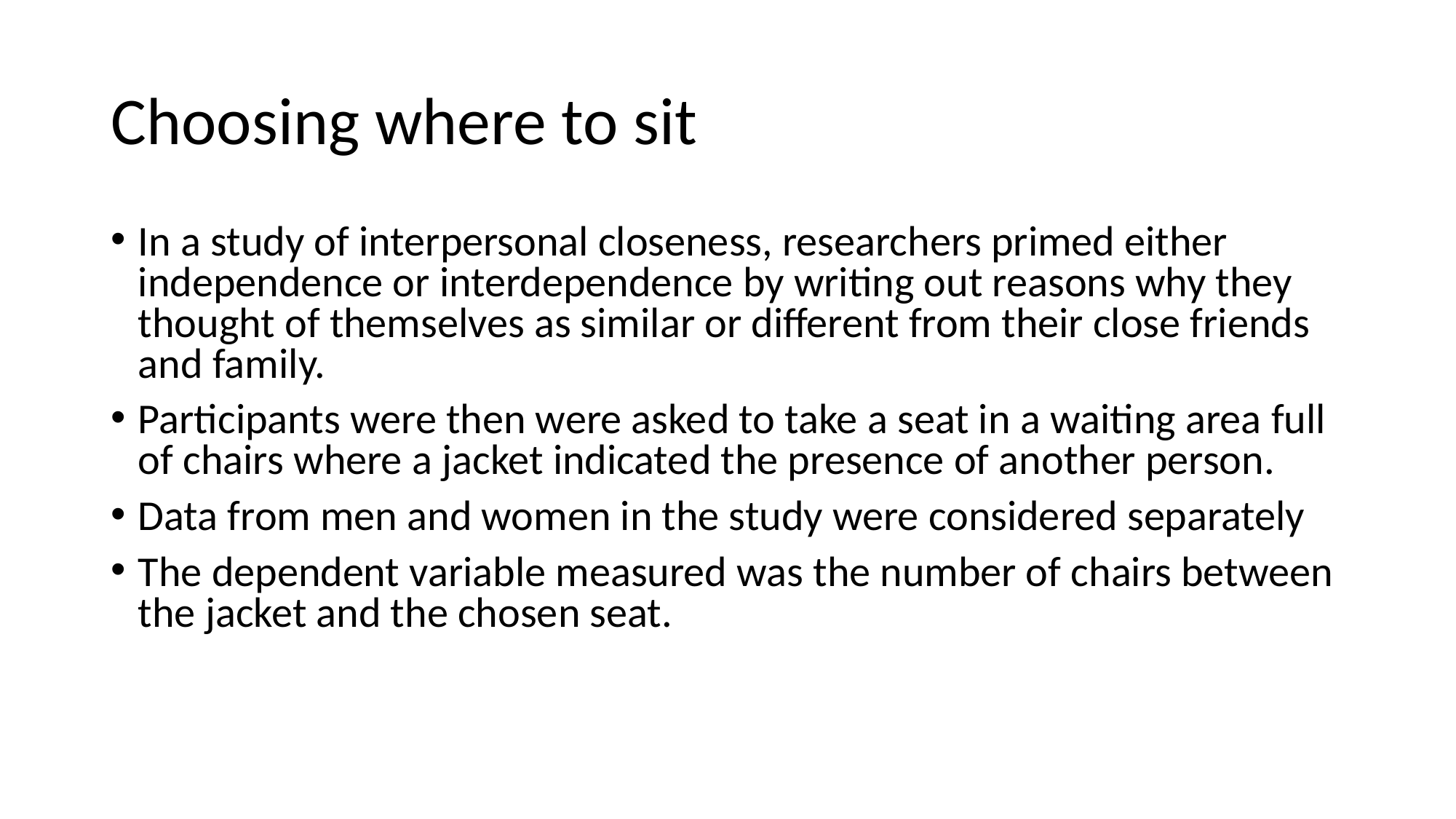

# Choosing where to sit
In a study of interpersonal closeness, researchers primed either independence or interdependence by writing out reasons why they thought of themselves as similar or different from their close friends and family.
Participants were then were asked to take a seat in a waiting area full of chairs where a jacket indicated the presence of another person.
Data from men and women in the study were considered separately
The dependent variable measured was the number of chairs between the jacket and the chosen seat.